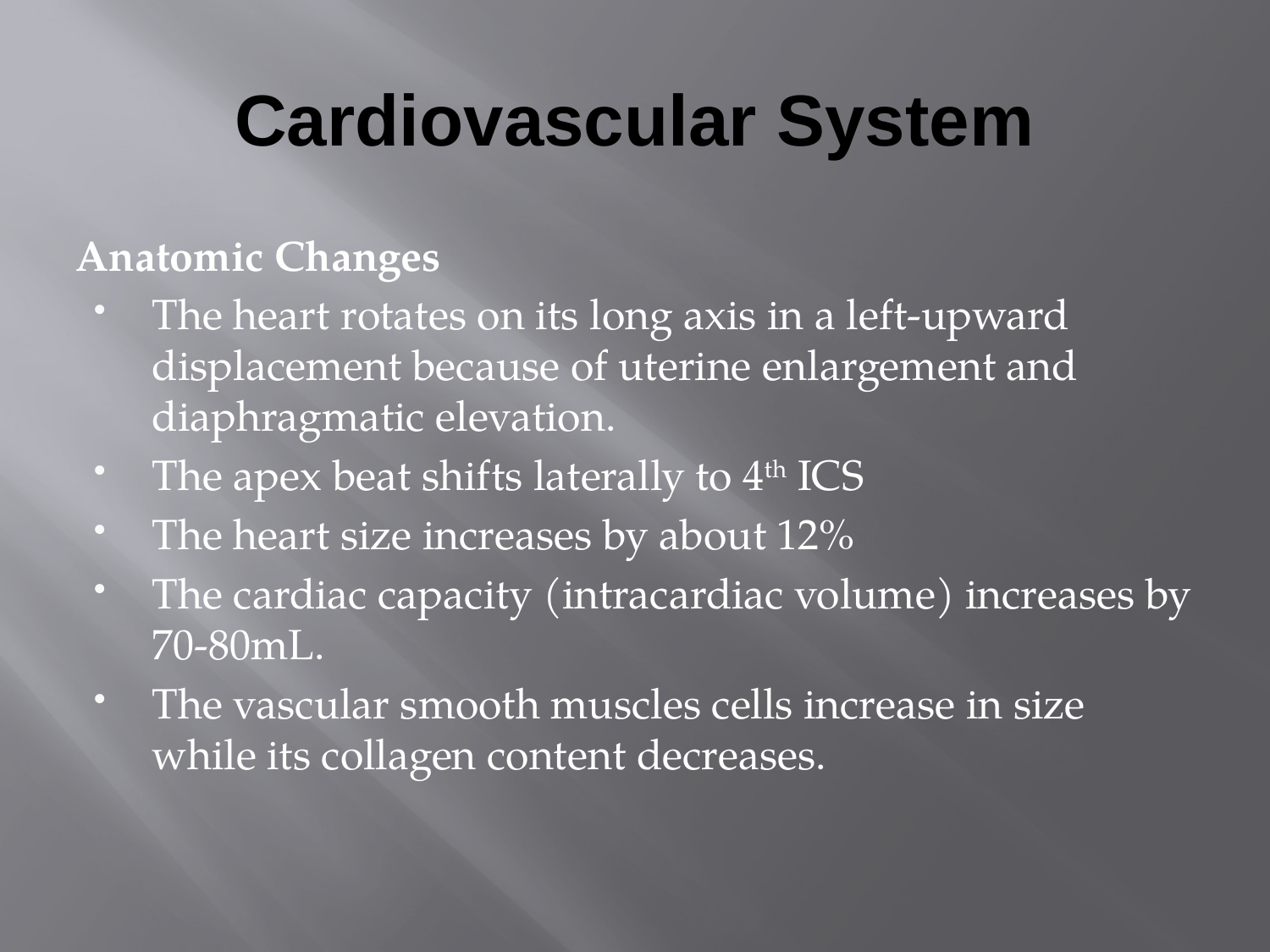

# Cardiovascular System
Anatomic Changes
The heart rotates on its long axis in a left-upward displacement because of uterine enlargement and diaphragmatic elevation.
The apex beat shifts laterally to 4th ICS
The heart size increases by about 12%
The cardiac capacity (intracardiac volume) increases by 70-80mL.
The vascular smooth muscles cells increase in size while its collagen content decreases.